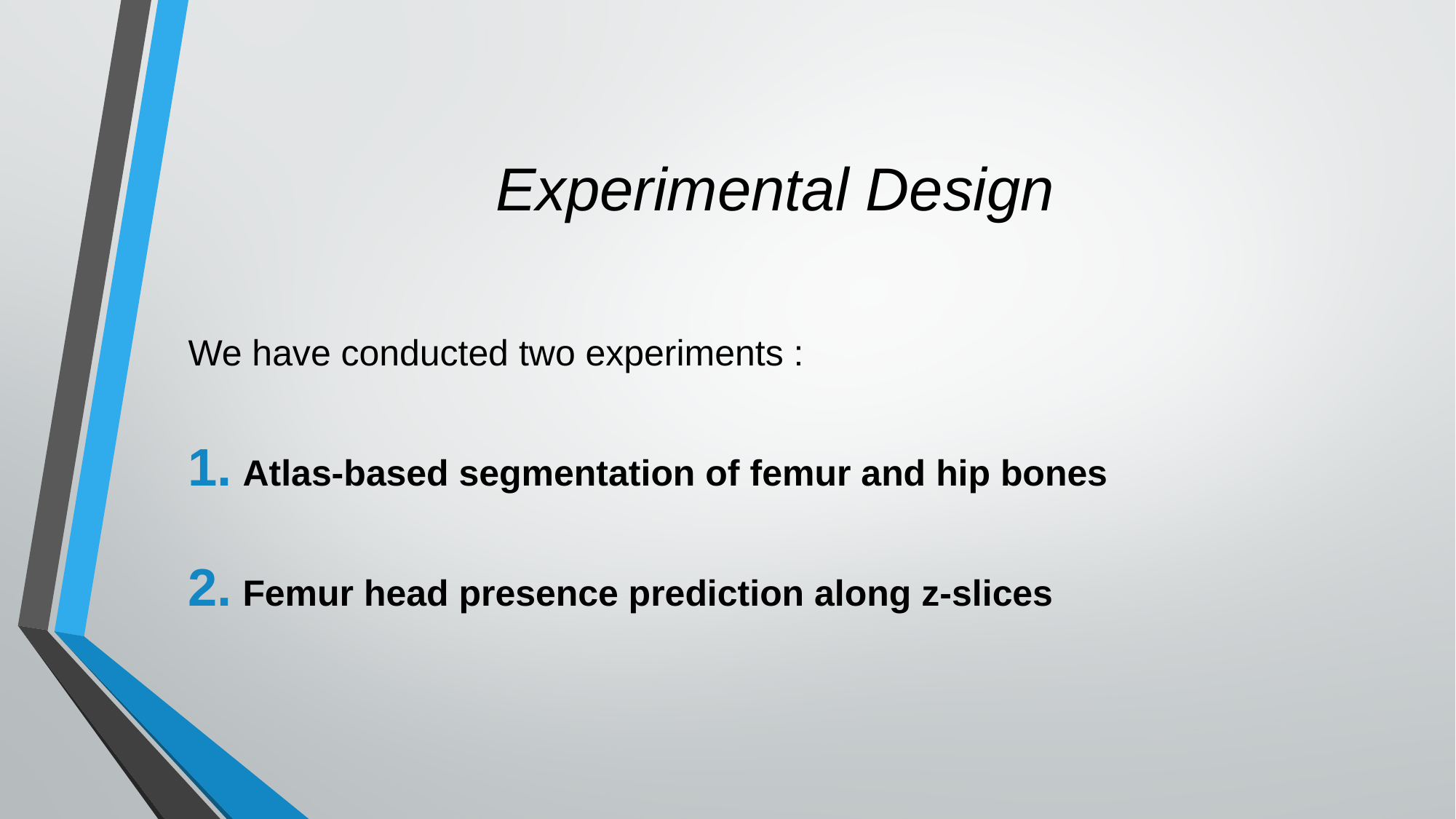

# Experimental Design
We have conducted two experiments :

Atlas-based segmentation of femur and hip bones

Femur head presence prediction along z-slices